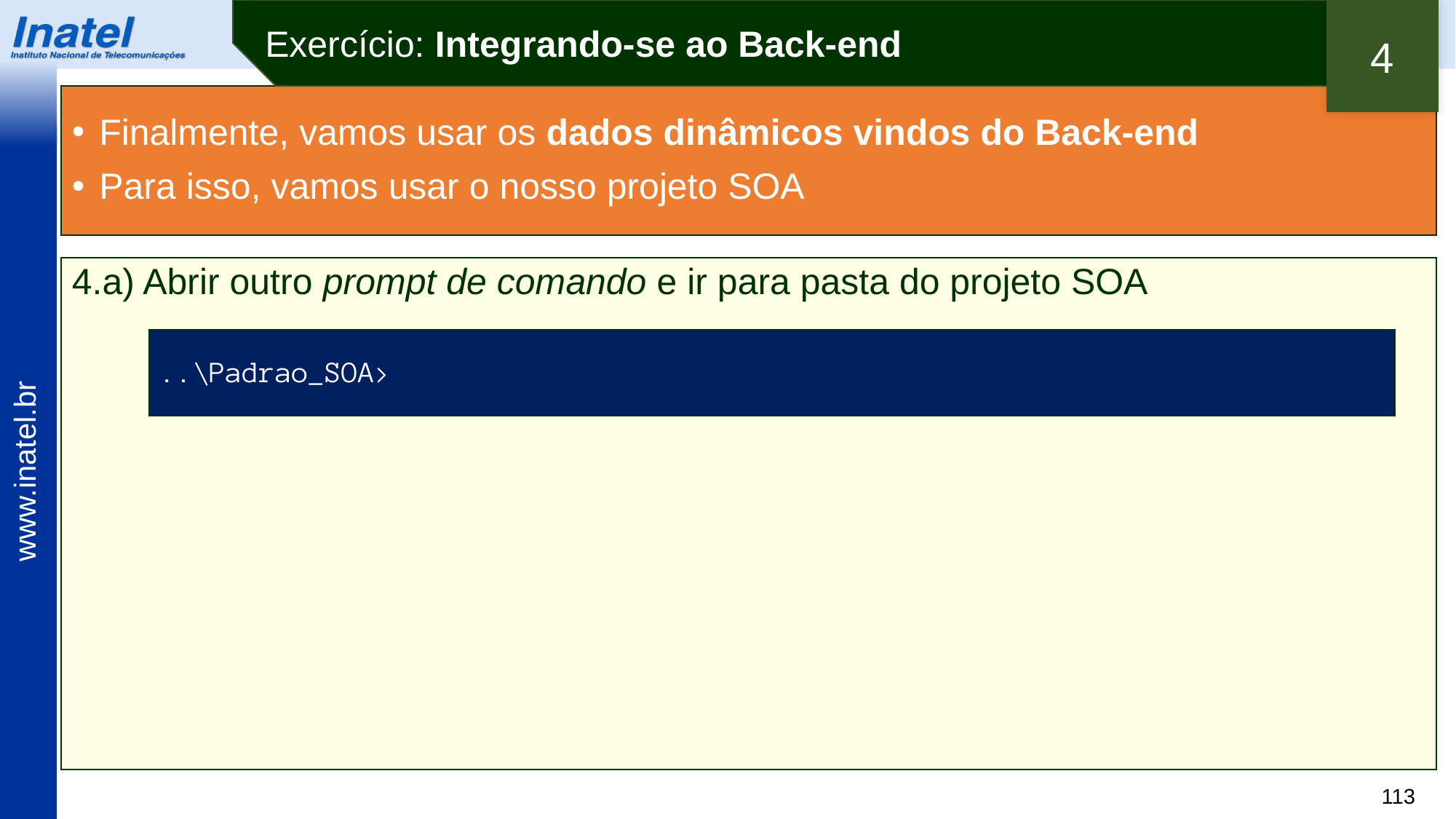

Exercício: Integrando-se ao Back-end
4
Finalmente, vamos usar os dados dinâmicos vindos do Back-end
Para isso, vamos usar o nosso projeto SOA
4.a) Abrir outro prompt de comando e ir para pasta do projeto SOA
..\Padrao_SOA>